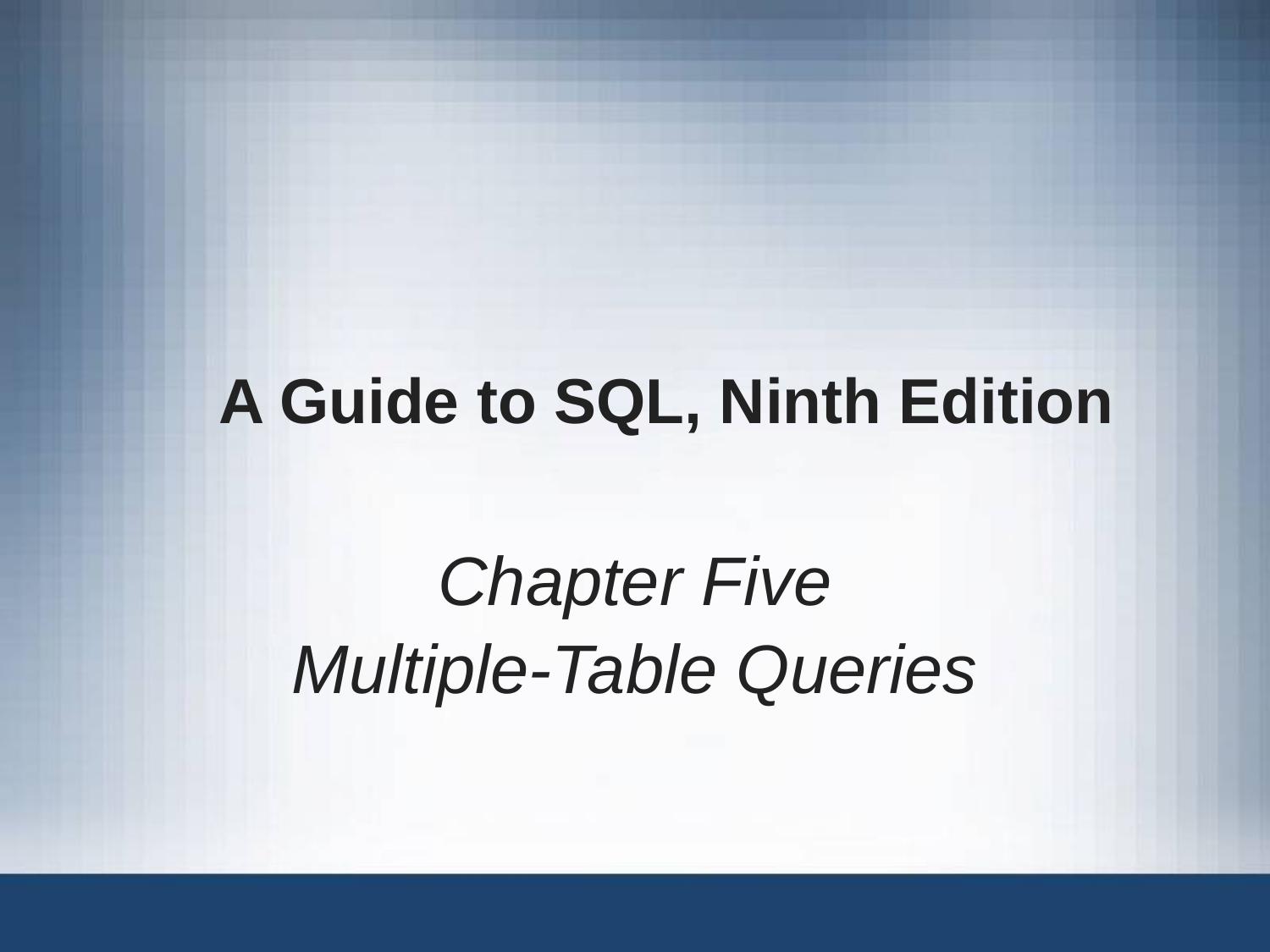

# A Guide to SQL, Ninth Edition
Chapter Five
Multiple-Table Queries